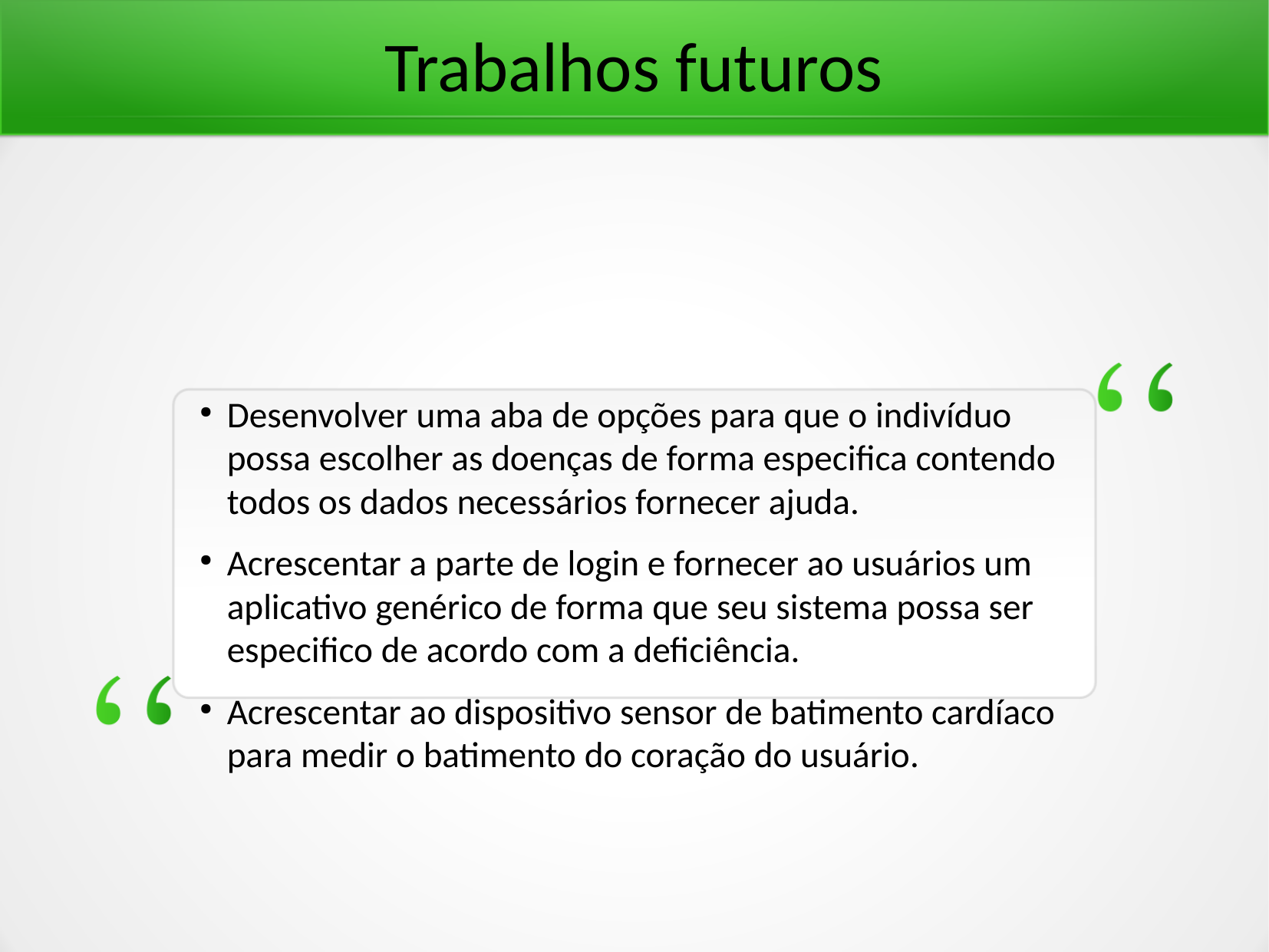

# Trabalhos futuros
Desenvolver uma aba de opções para que o indivíduo possa escolher as doenças de forma especifica contendo todos os dados necessários fornecer ajuda.
Acrescentar a parte de login e fornecer ao usuários um aplicativo genérico de forma que seu sistema possa ser especifico de acordo com a deficiência.
Acrescentar ao dispositivo sensor de batimento cardíaco para medir o batimento do coração do usuário.